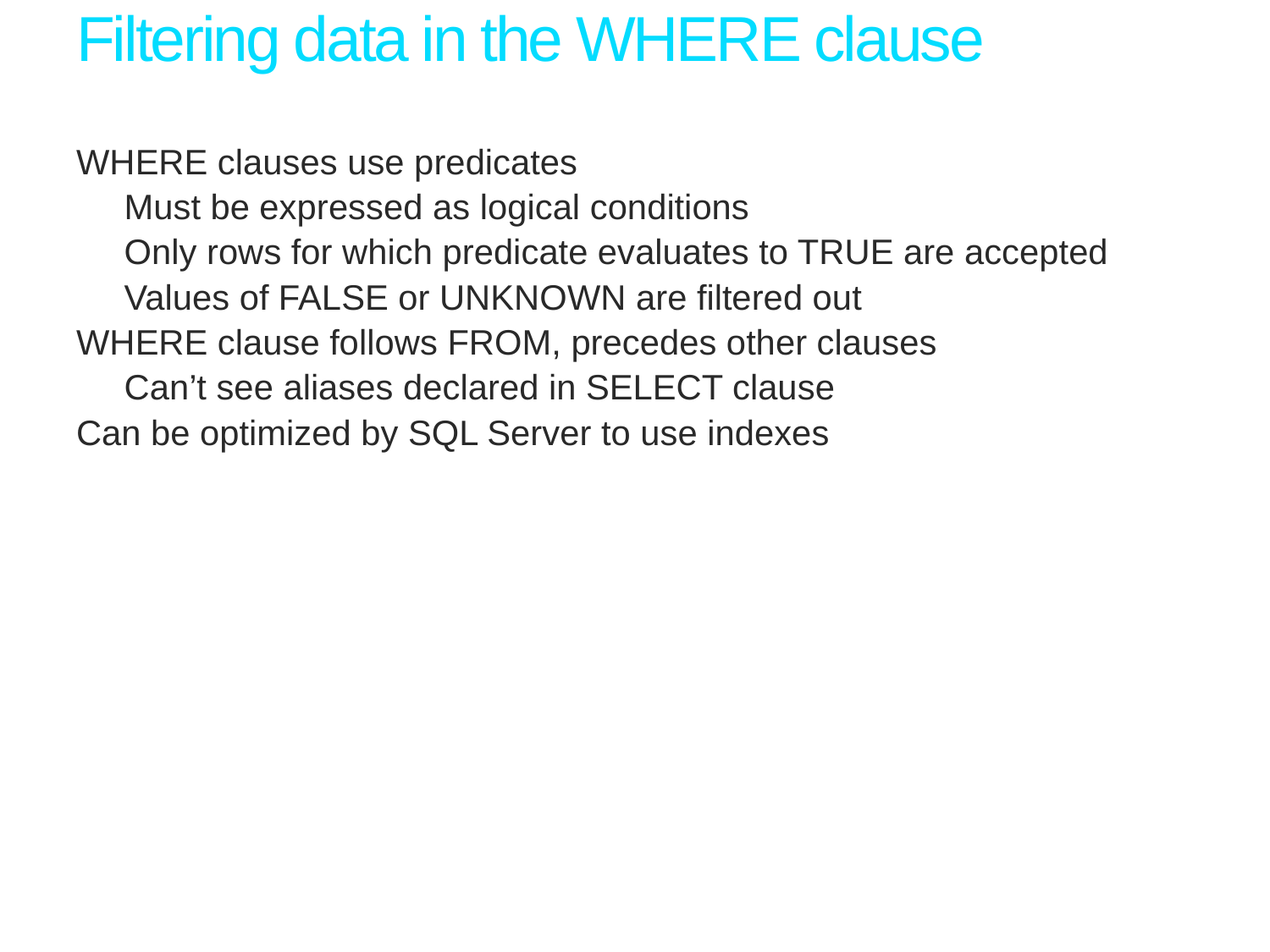

# Filtering data in the WHERE clause
WHERE clauses use predicates
Must be expressed as logical conditions
Only rows for which predicate evaluates to TRUE are accepted
Values of FALSE or UNKNOWN are filtered out
WHERE clause follows FROM, precedes other clauses
Can’t see aliases declared in SELECT clause
Can be optimized by SQL Server to use indexes